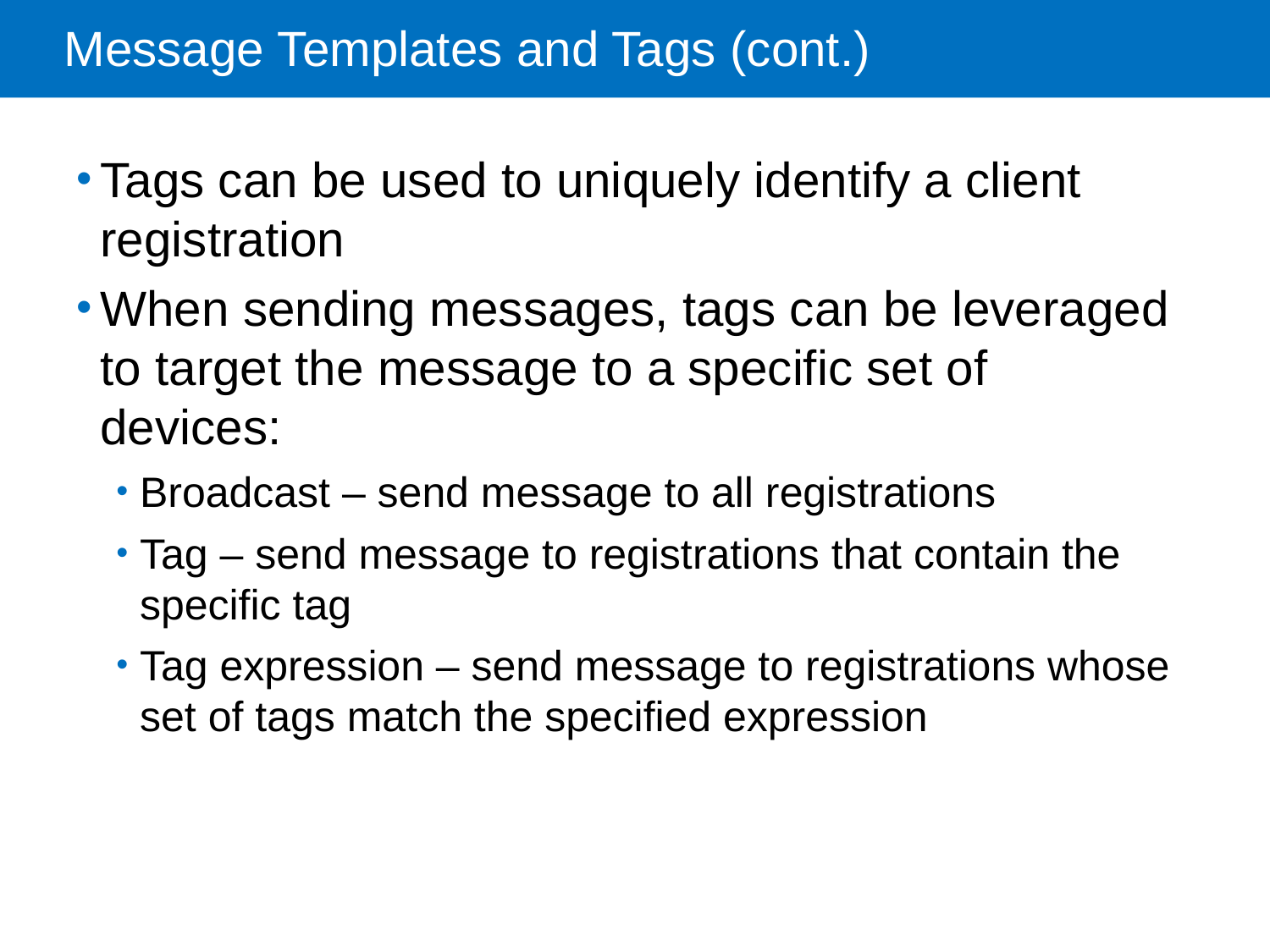

# Message Templates and Tags (cont.)
Tags can be used to uniquely identify a client registration
When sending messages, tags can be leveraged to target the message to a specific set of devices:
Broadcast – send message to all registrations
Tag – send message to registrations that contain the specific tag
Tag expression – send message to registrations whose set of tags match the specified expression